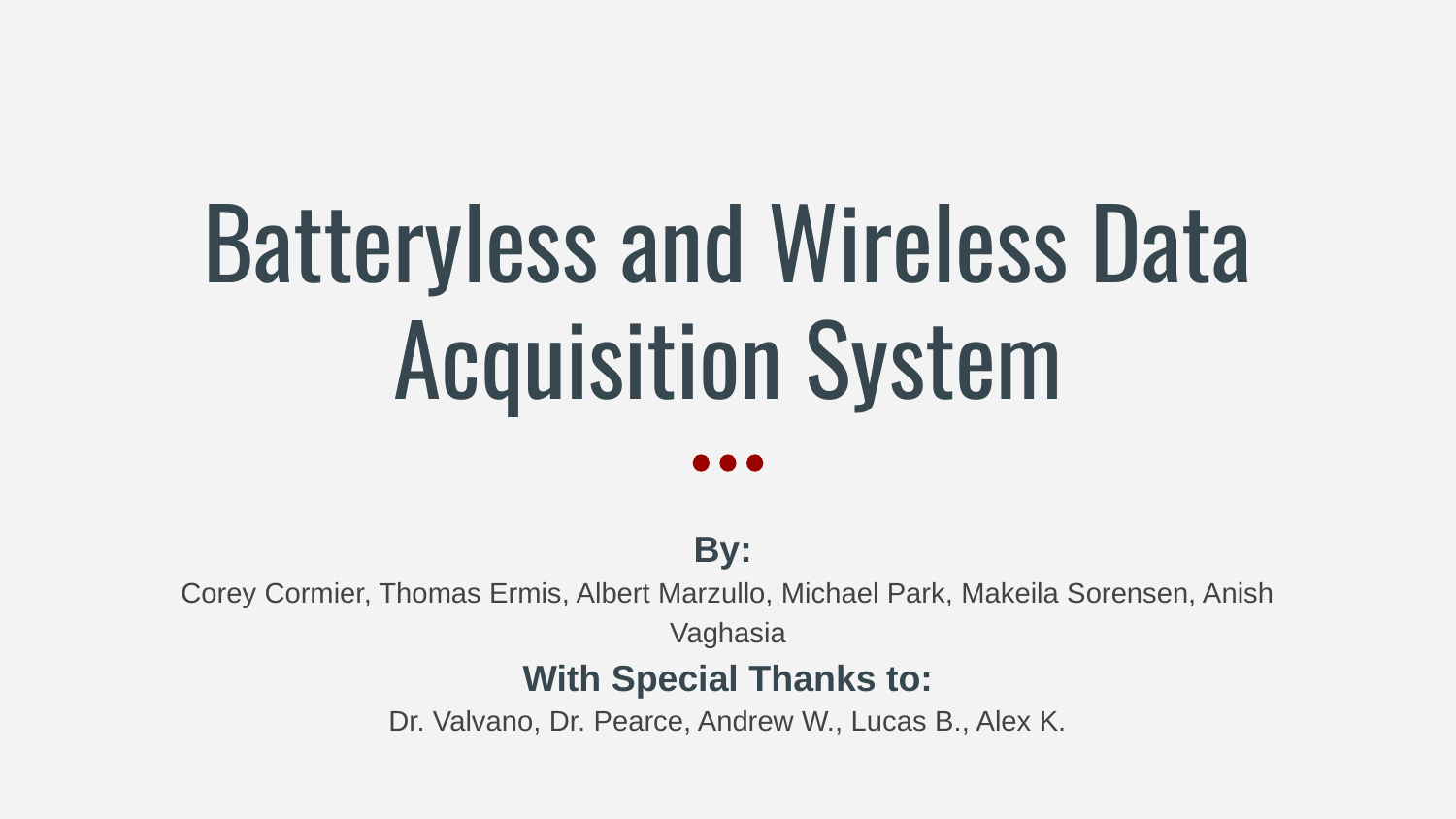

# Batteryless and Wireless Data Acquisition System
By:
Corey Cormier, Thomas Ermis, Albert Marzullo, Michael Park, Makeila Sorensen, Anish Vaghasia
With Special Thanks to:
Dr. Valvano, Dr. Pearce, Andrew W., Lucas B., Alex K.